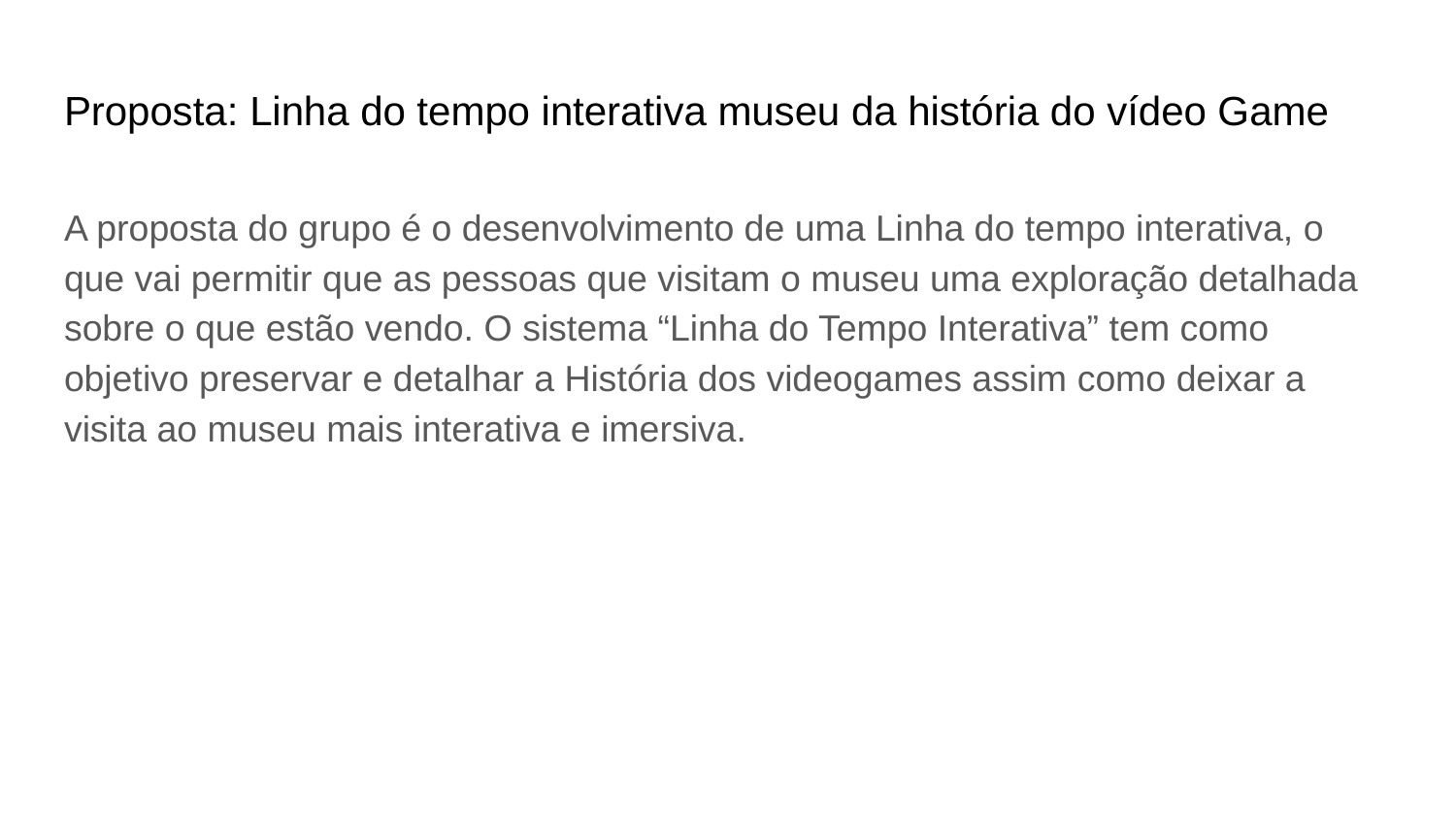

# Proposta: Linha do tempo interativa museu da história do vídeo Game
A proposta do grupo é o desenvolvimento de uma Linha do tempo interativa, o que vai permitir que as pessoas que visitam o museu uma exploração detalhada sobre o que estão vendo. O sistema “Linha do Tempo Interativa” tem como objetivo preservar e detalhar a História dos videogames assim como deixar a visita ao museu mais interativa e imersiva.